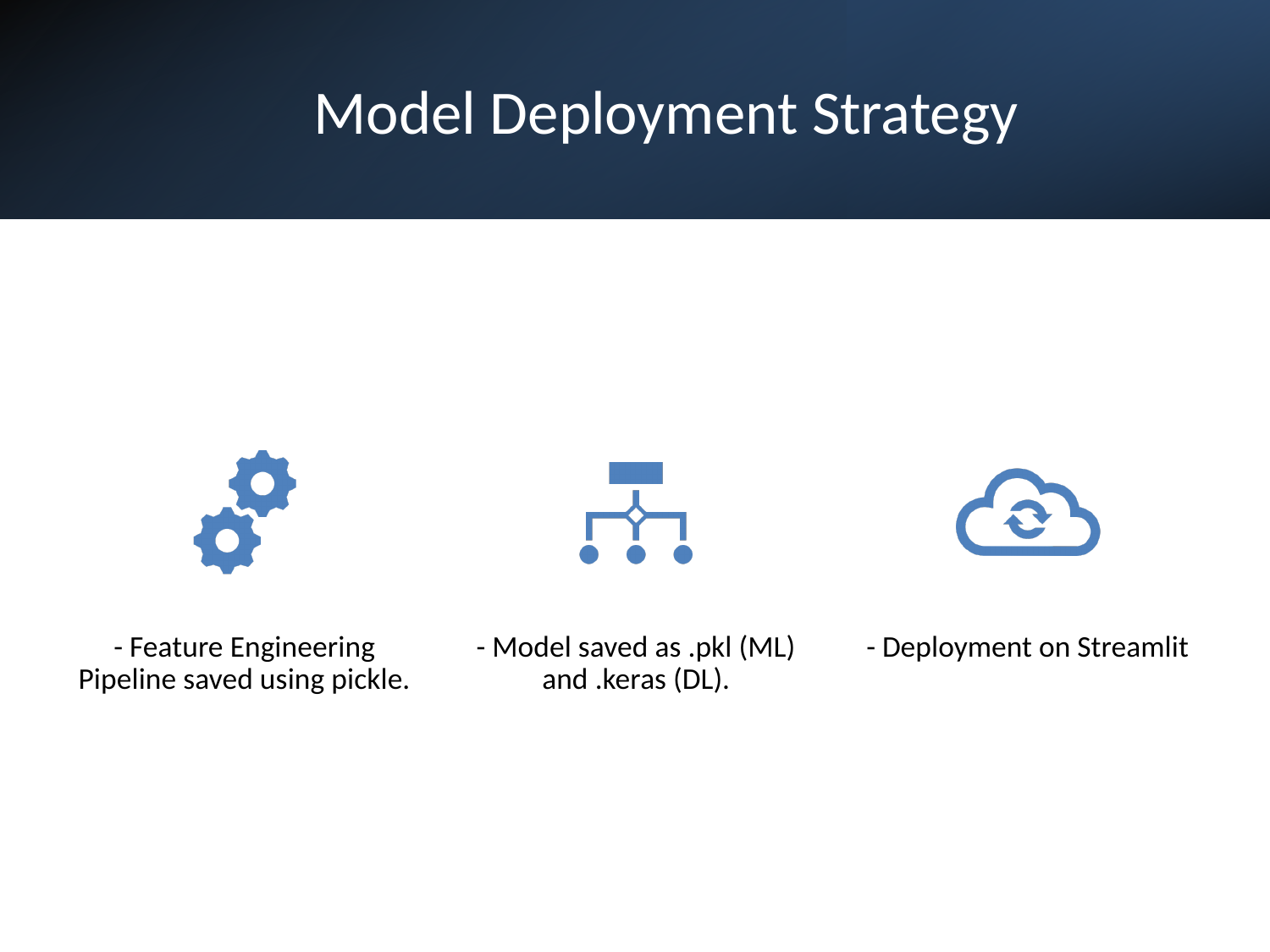

# Model Deployment Strategy
- Feature Engineering Pipeline saved using pickle.
- Model saved as .pkl (ML) and .keras (DL).
- Deployment on Streamlit